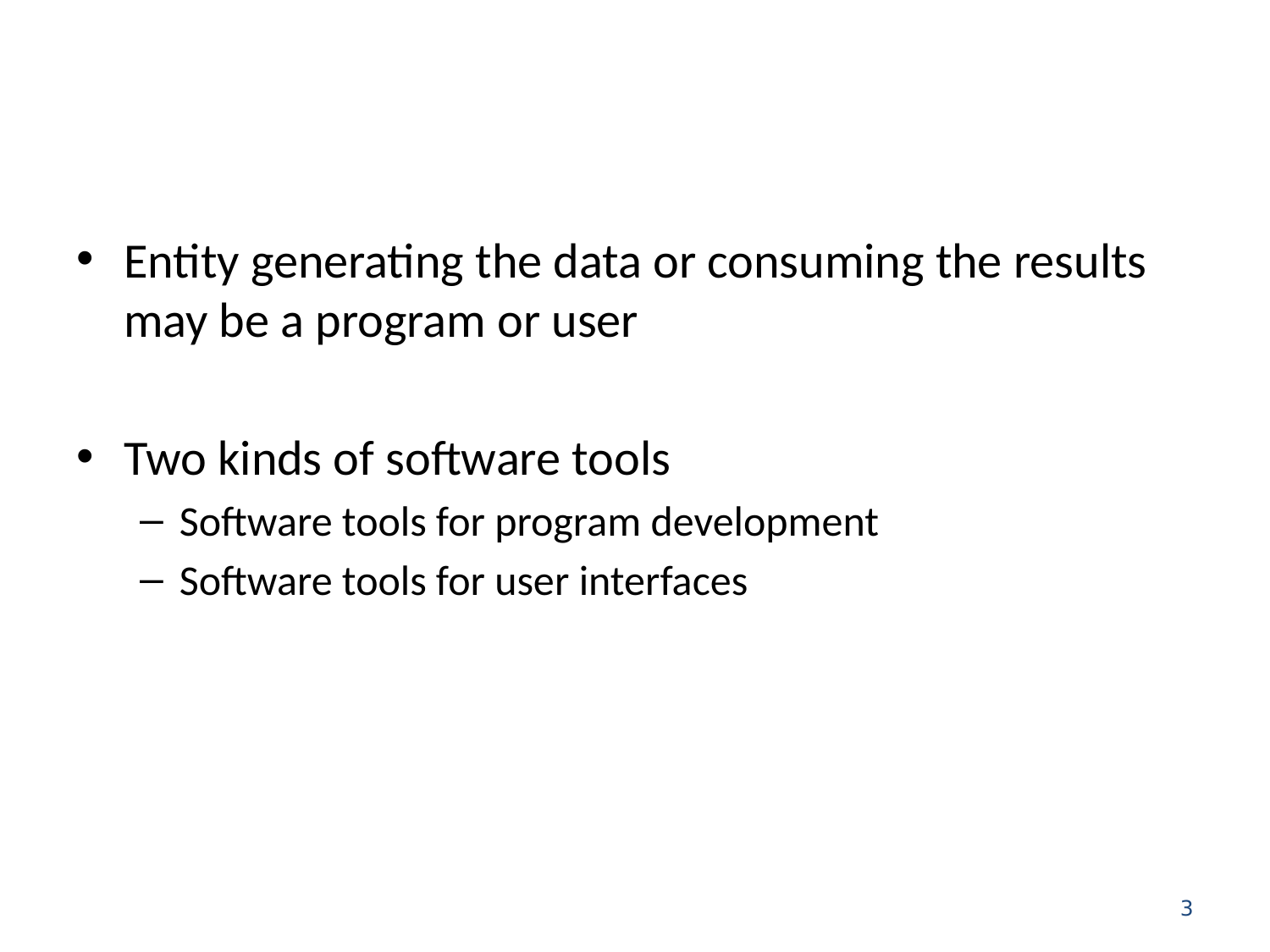

#
Entity generating the data or consuming the results may be a program or user

Two kinds of software tools
Software tools for program development
Software tools for user interfaces
3